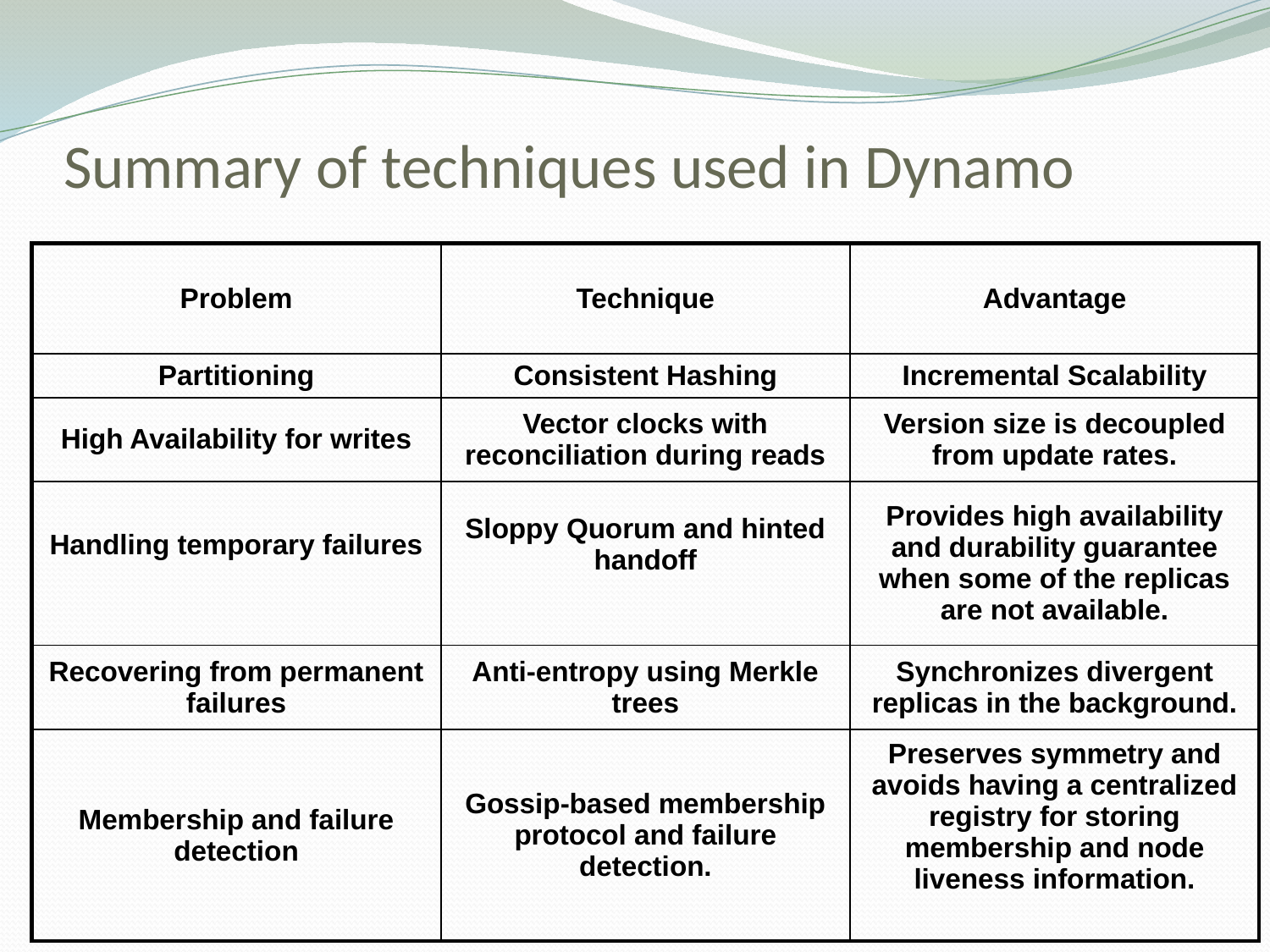

# Summary of techniques used in Dynamo
| Problem | Technique | Advantage |
| --- | --- | --- |
| Partitioning | Consistent Hashing | Incremental Scalability |
| High Availability for writes | Vector clocks with reconciliation during reads | Version size is decoupled from update rates. |
| Handling temporary failures | Sloppy Quorum and hinted handoff | Provides high availability and durability guarantee when some of the replicas are not available. |
| Recovering from permanent failures | Anti-entropy using Merkle trees | Synchronizes divergent replicas in the background. |
| Membership and failure detection | Gossip-based membership protocol and failure detection. | Preserves symmetry and avoids having a centralized registry for storing membership and node liveness information. |